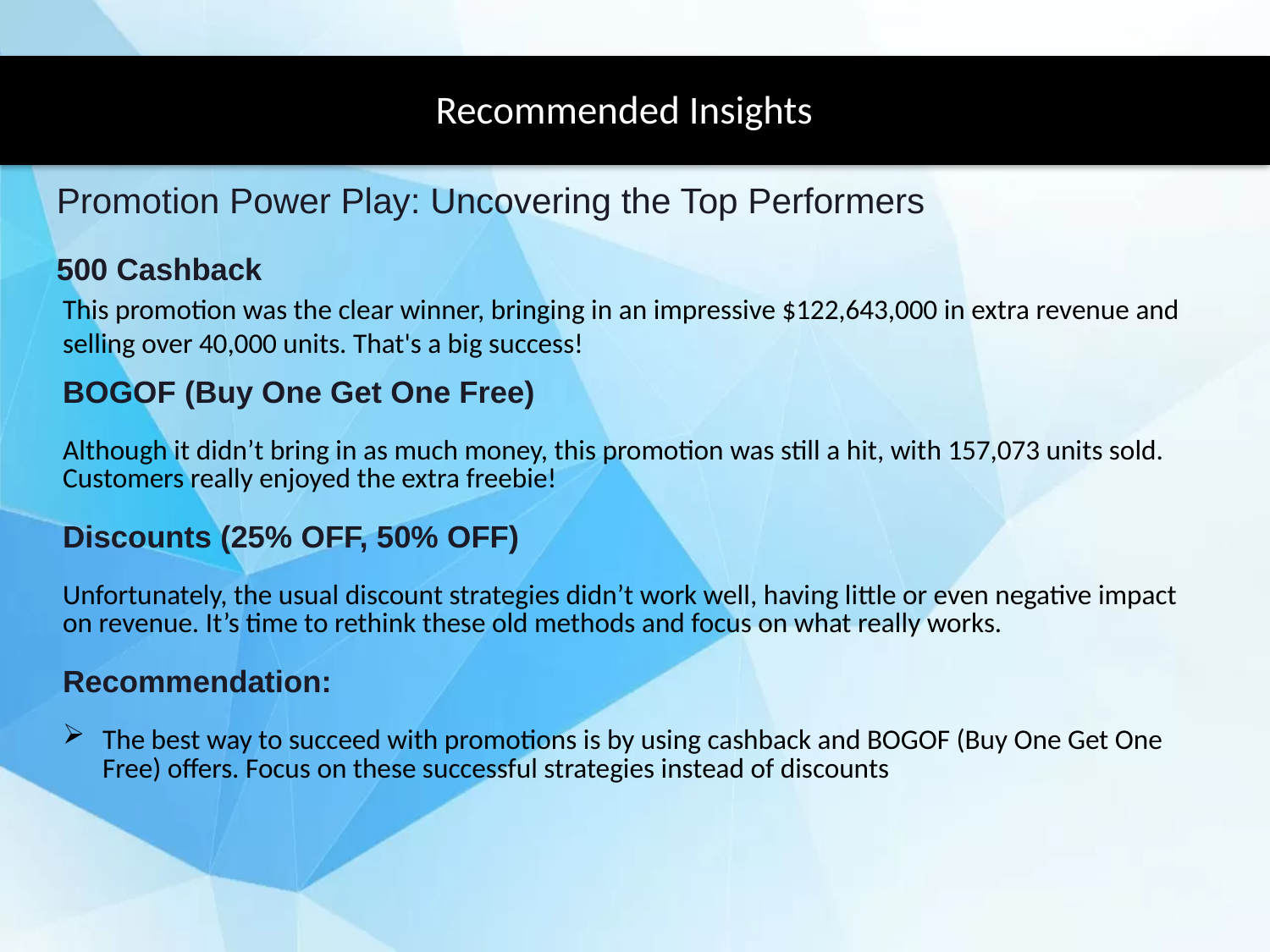

# Recommended Insights
Promotion Power Play: Uncovering the Top Performers
500 Cashback

This promotion was the clear winner, bringing in an impressive $122,643,000 in extra revenue and selling over 40,000 units. That's a big success!
BOGOF (Buy One Get One Free)
Although it didn’t bring in as much money, this promotion was still a hit, with 157,073 units sold. Customers really enjoyed the extra freebie!
Discounts (25% OFF, 50% OFF)
Unfortunately, the usual discount strategies didn’t work well, having little or even negative impact on revenue. It’s time to rethink these old methods and focus on what really works.
Recommendation:
The best way to succeed with promotions is by using cashback and BOGOF (Buy One Get One Free) offers. Focus on these successful strategies instead of discounts